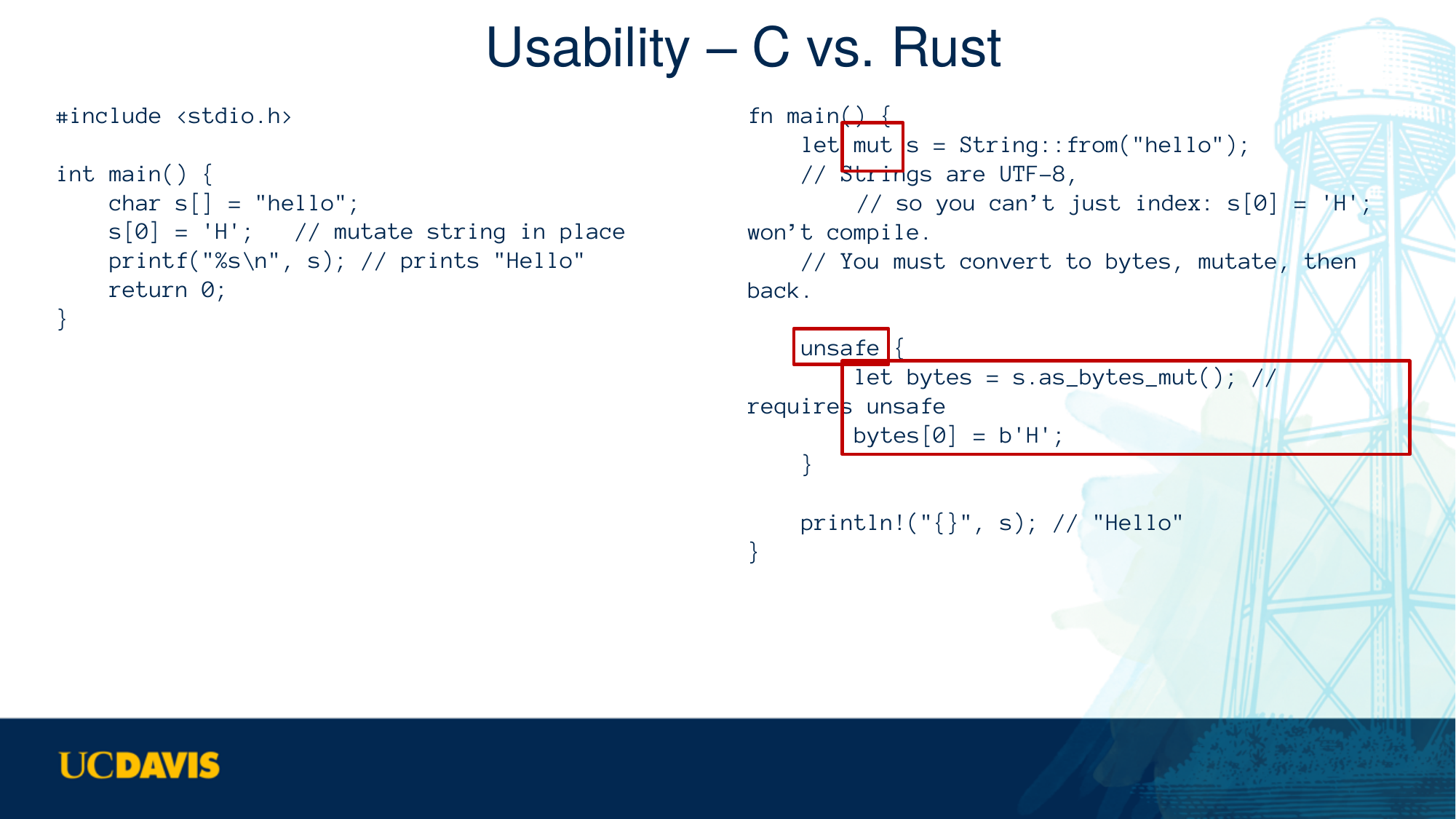

# Usability – C vs. Rust
#include <stdio.h>

int main() {
    char s[] = "hello";
    s[0] = 'H';   // mutate string in place
    printf("%s\n", s); // prints "Hello"
    return 0;
}

fn main() {
    let mut s = String::from("hello");
    // Strings are UTF-8,
	// so you can’t just index: s[0] = 'H'; won’t compile.
    // You must convert to bytes, mutate, then back.

    unsafe {
        let bytes = s.as_bytes_mut(); // requires unsafe
        bytes[0] = b'H';
    }

    println!("{}", s); // "Hello"
}